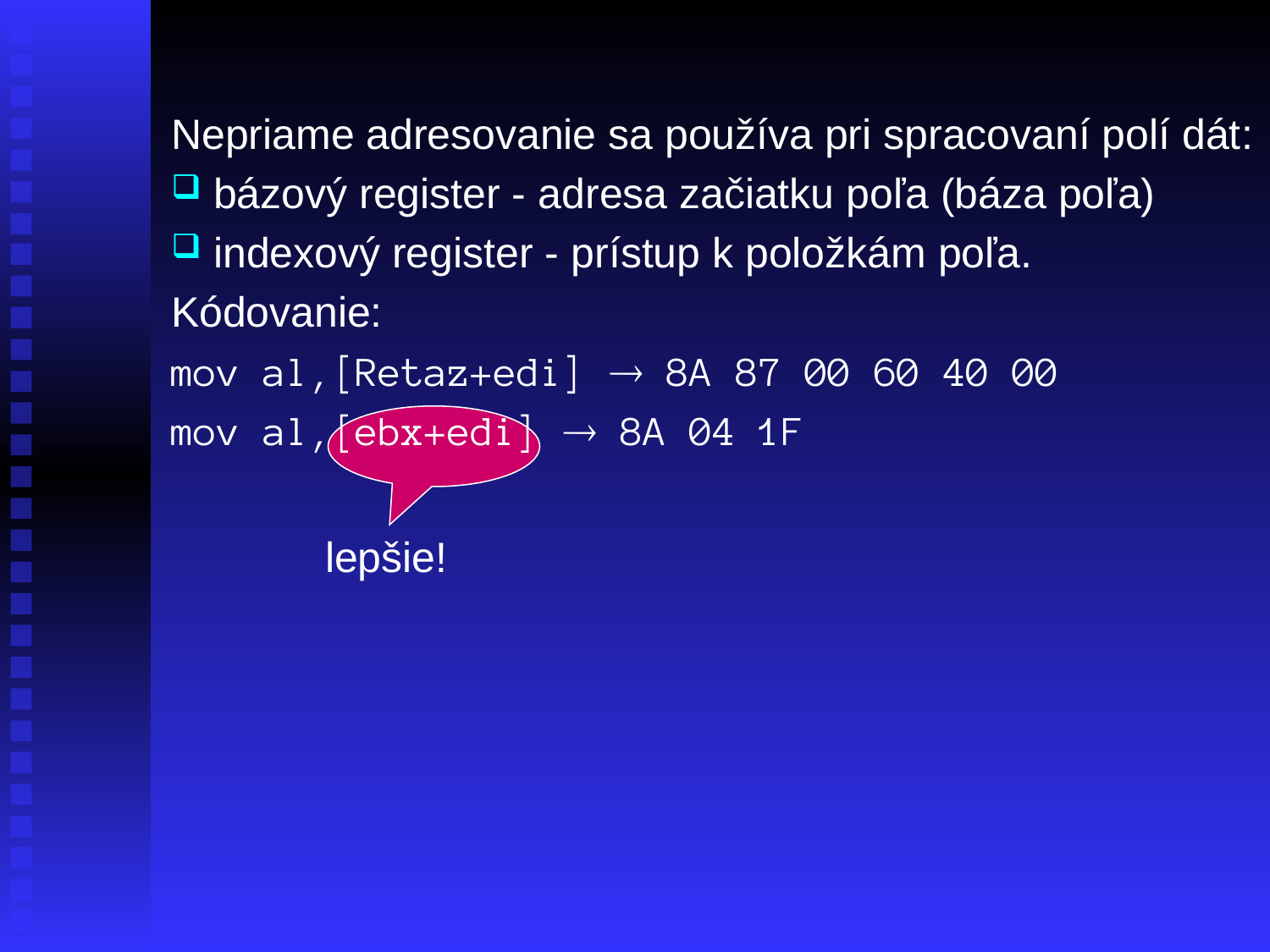

Nepriame adresovanie sa používa pri spracovaní polí dát:
 bázový register - adresa začiatku poľa (báza poľa)
 indexový register - prístup k položkám poľa.
Kódovanie:
mov al,[Retaz+edi] → 8A 87 00 60 40 00
mov al,[ebx+edi] → 8A 04 1F

lepšie!